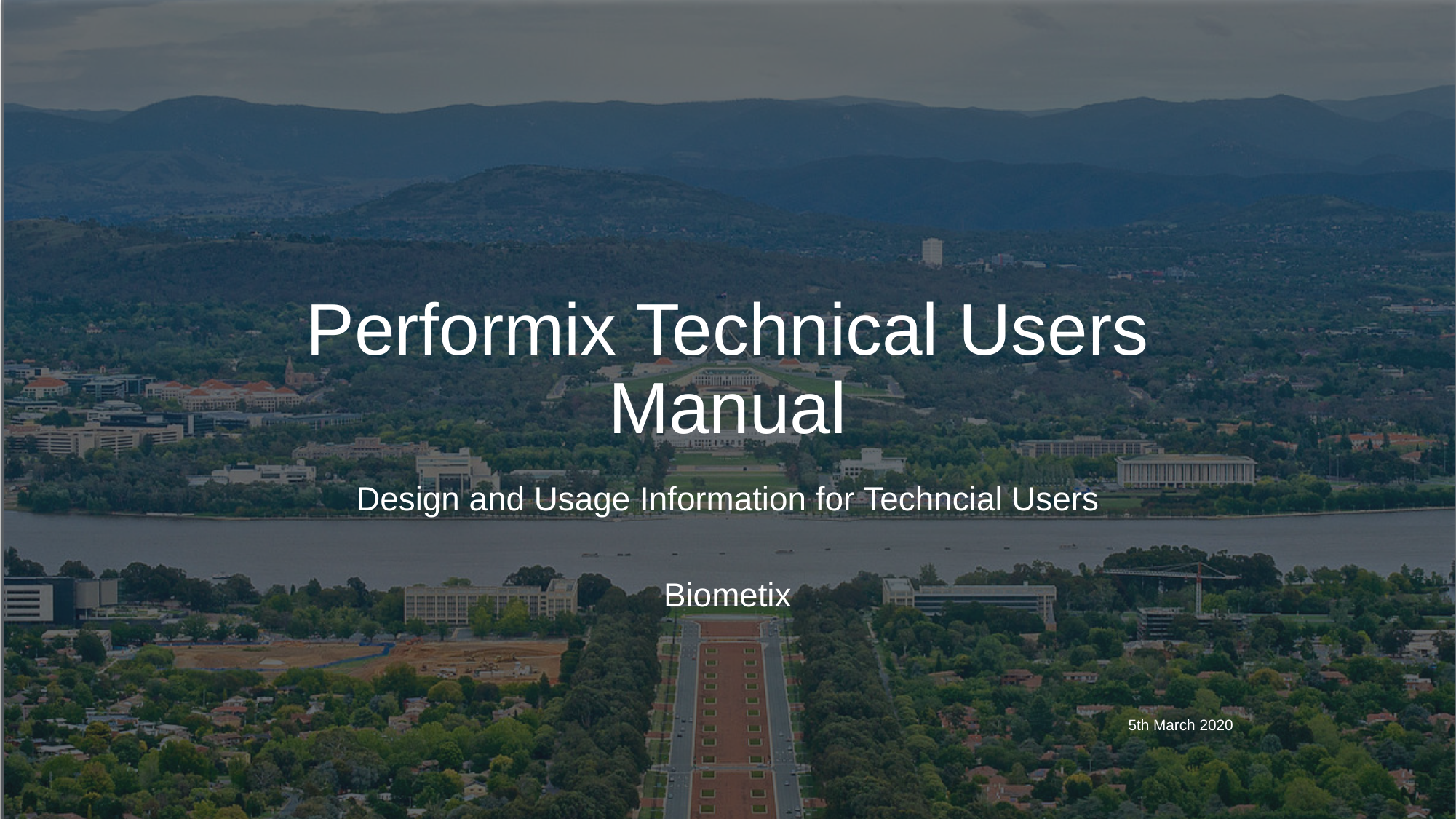

# Performix Technical Users Manual
Design and Usage Information for Techncial Users
Biometix
5th March 2020